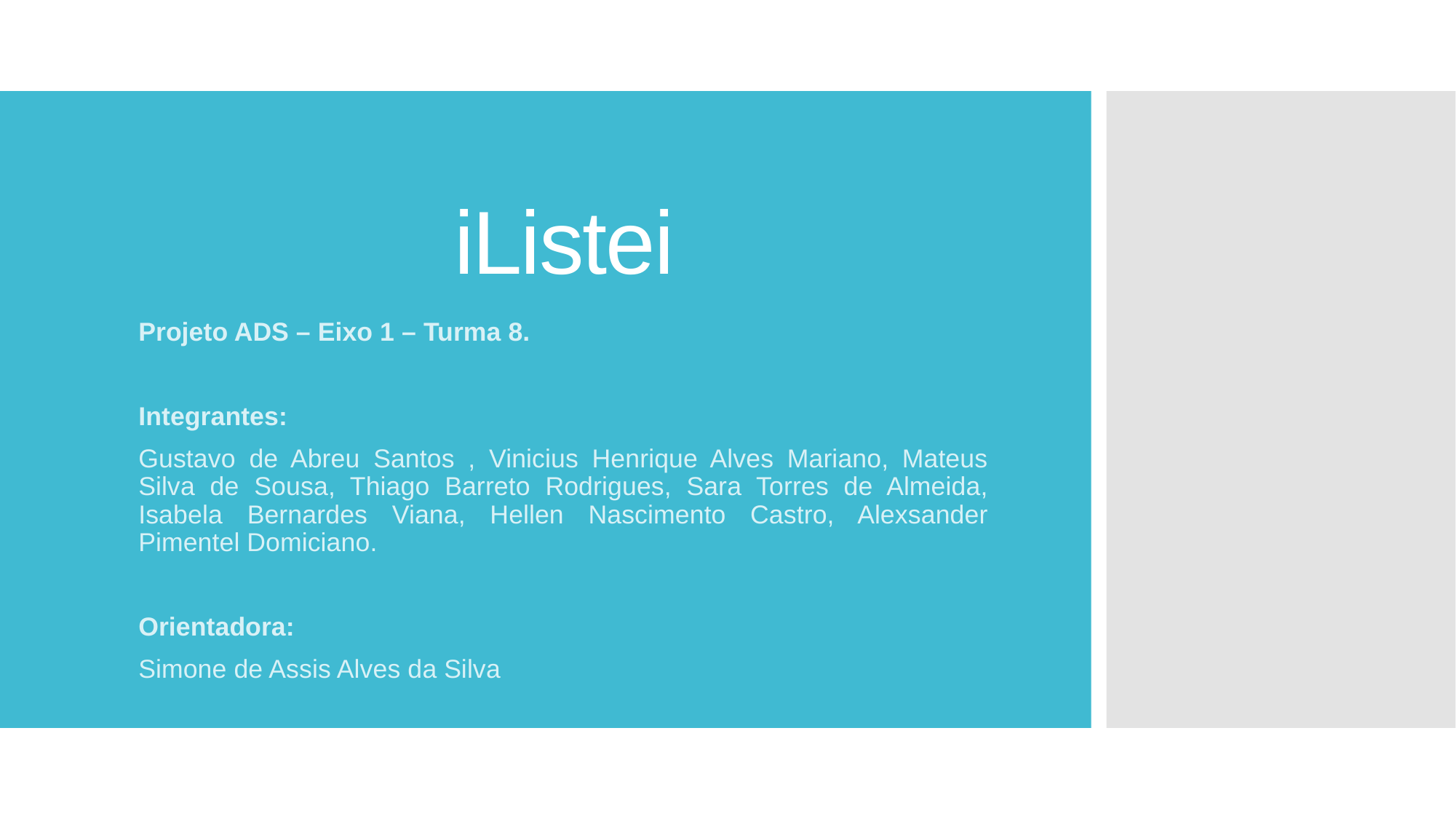

# iListei
Projeto ADS – Eixo 1 – Turma 8.

Integrantes:
Gustavo de Abreu Santos , Vinicius Henrique Alves Mariano, Mateus Silva de Sousa, Thiago Barreto Rodrigues, Sara Torres de Almeida, Isabela Bernardes Viana, Hellen Nascimento Castro, Alexsander Pimentel Domiciano.

Orientadora:
Simone de Assis Alves da Silva